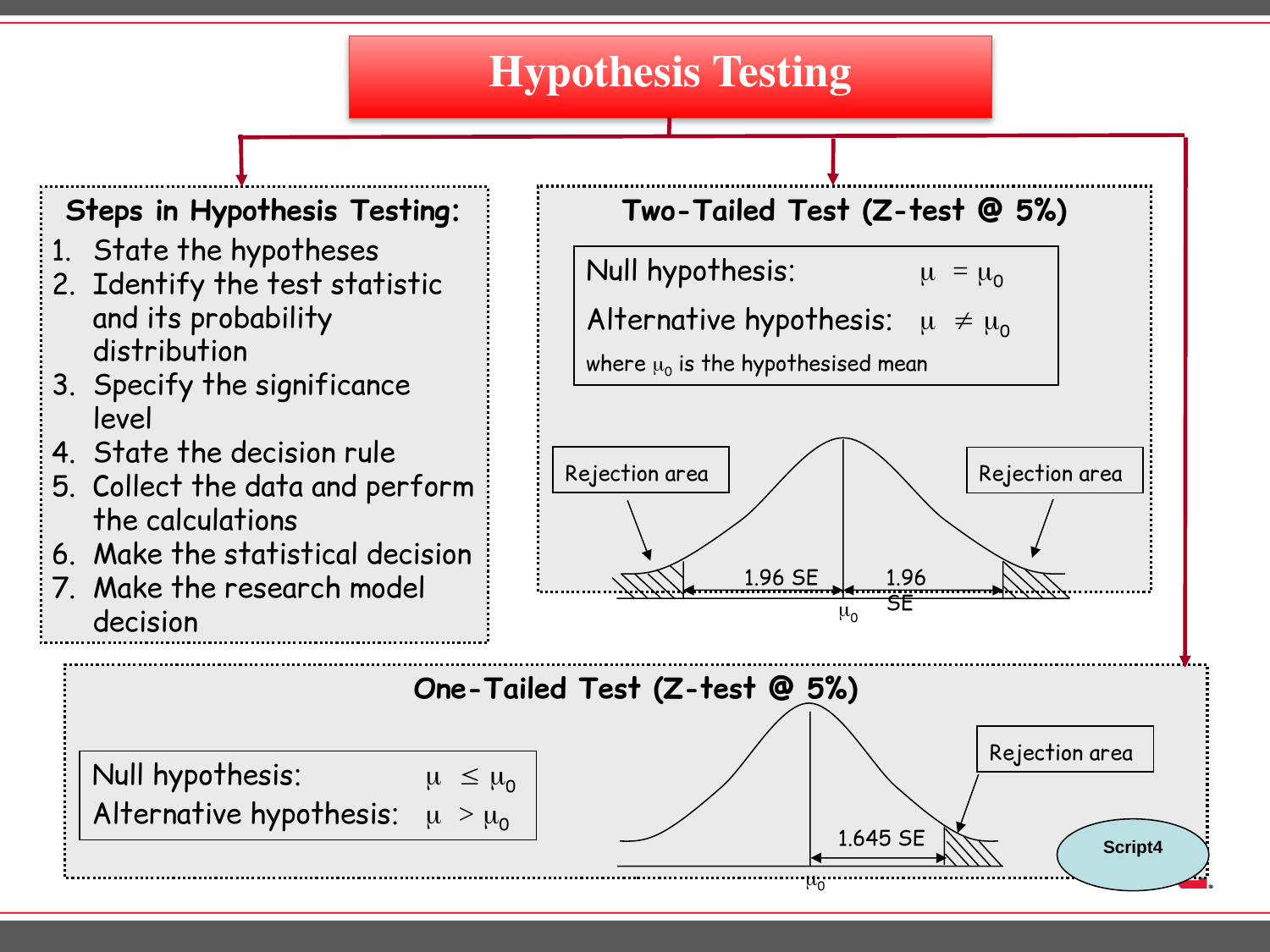

# Hypothesis Testing

Two-Tailed Test (Z-test @ 5%)

Steps in Hypothesis Testing:
1.	State the hypotheses
2.	Identify the test statistic and its probability distribution
3.	Specify the significance level
4.	State the decision rule
5.	Collect the data and perform the calculations
6.	Make the statistical decision
7.	Make the research model  decision
Null hypothesis:  	μ  = μ0
Alternative hypothesis:	μ  ≠ μ0
where μ0 is the hypothesised mean

1.96 SE
1.96 SE

μ0

Rejection area
Rejection area

One-Tailed Test (Z-test @ 5%)

Rejection area
Null hypothesis:  	μ  ≤ μ0
Alternative hypothesis:	μ  > μ0

Script4
1.645 SE

μ0